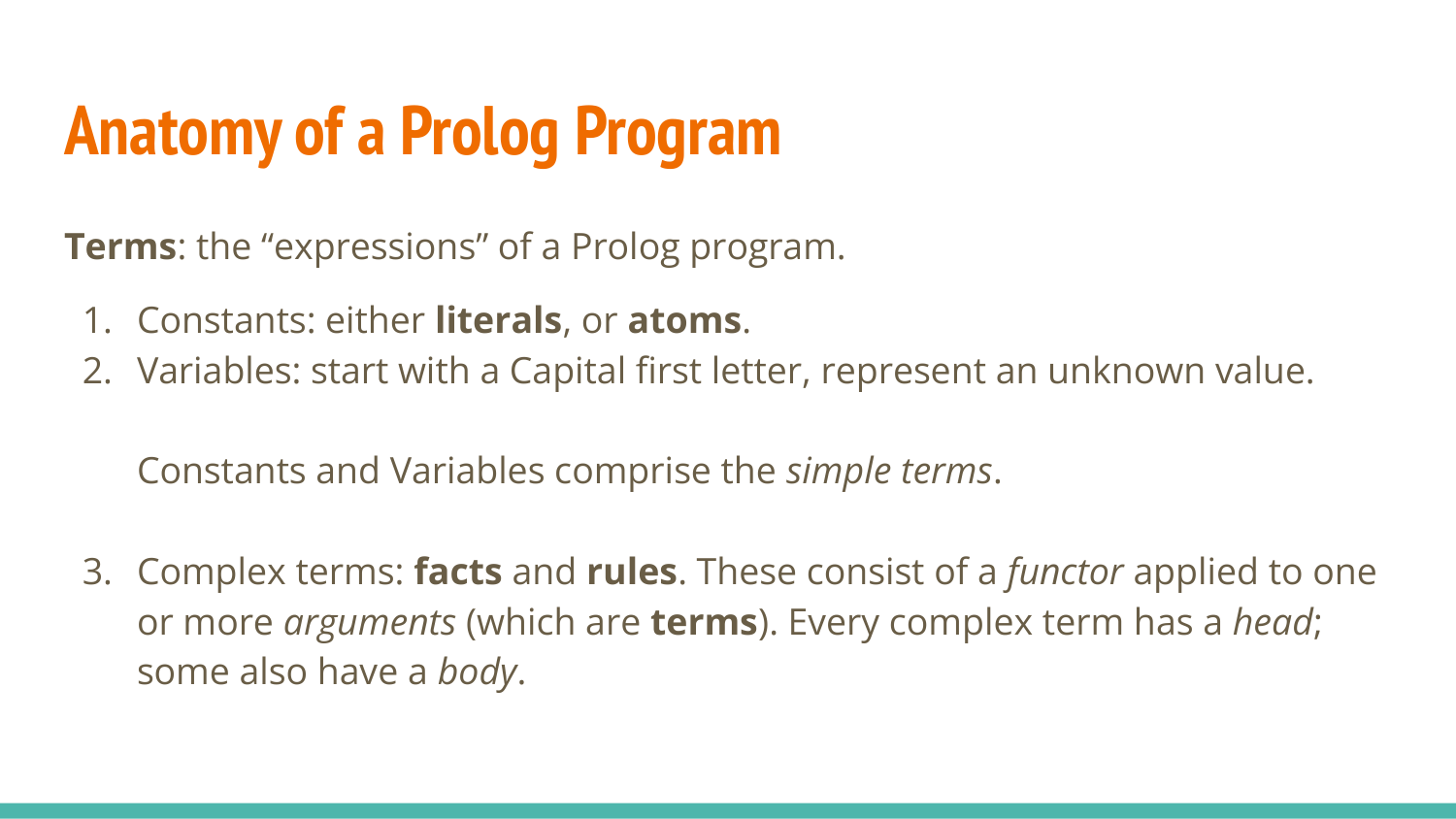

# Anatomy of a Prolog Program
Terms: the “expressions” of a Prolog program.
Constants: either literals, or atoms.
Variables: start with a Capital first letter, represent an unknown value.
Constants and Variables comprise the simple terms.
Complex terms: facts and rules. These consist of a functor applied to one or more arguments (which are terms). Every complex term has a head; some also have a body.